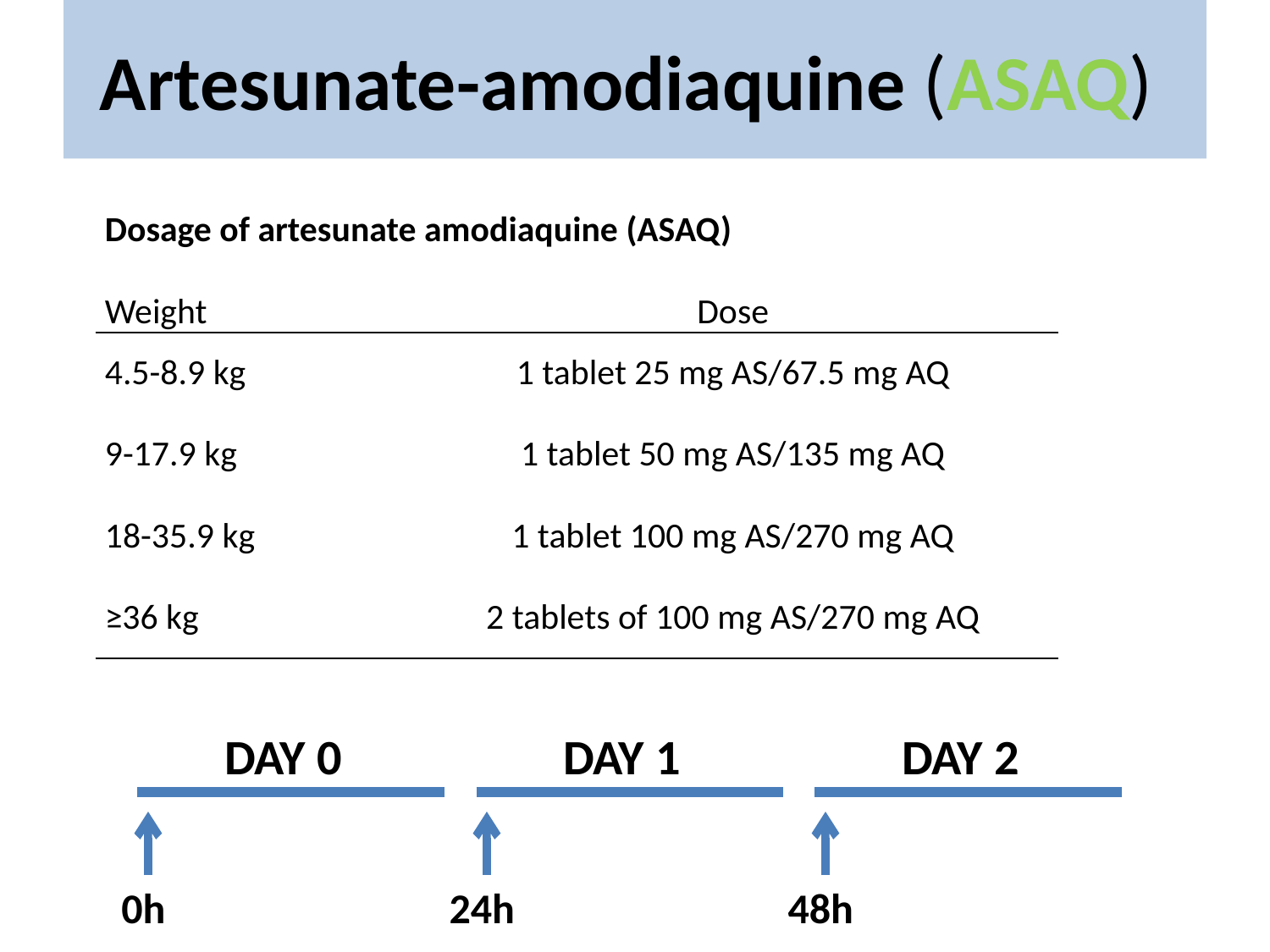

# Artesunate-amodiaquine (ASAQ)
| Dosage of artesunate amodiaquine (ASAQ) |  |
| --- | --- |
| Weight | Dose |
| 4.5-8.9 kg | 1 tablet 25 mg AS/67.5 mg AQ |
| 9-17.9 kg | 1 tablet 50 mg AS/135 mg AQ |
| 18-35.9 kg | 1 tablet 100 mg AS/270 mg AQ |
| ≥36 kg | 2 tablets of 100 mg AS/270 mg AQ |
|  |  |
DAY 0
DAY 1
DAY 2
0h
24h
48h